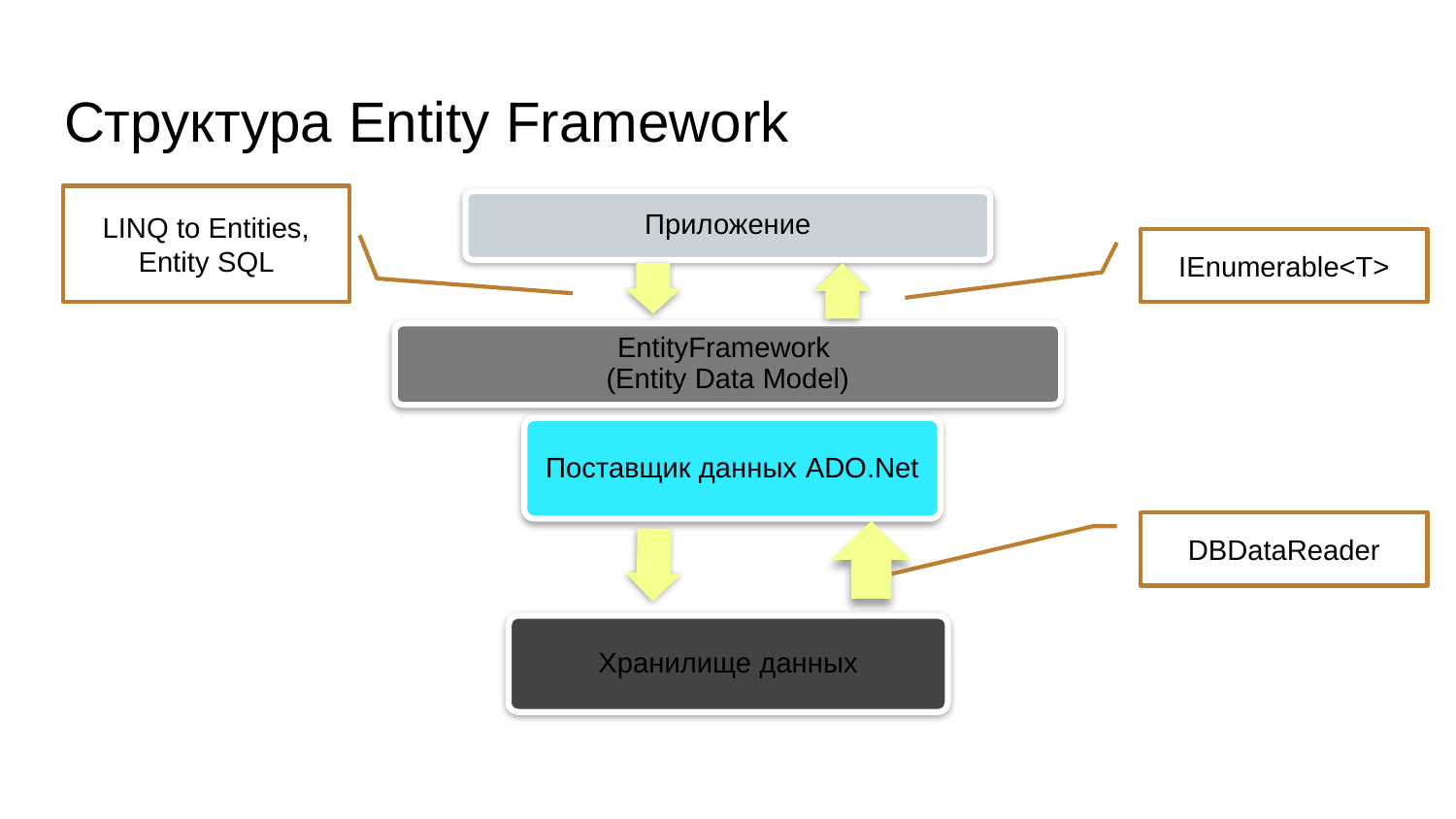

# Структура Entity Framework
LINQ to Entities, Entity SQL
Приложение

EntityFramework
(Entity Data Model)

Поставщик данных ADO.Net

Хранилище данных
IEnumerable<T>
DBDataReader